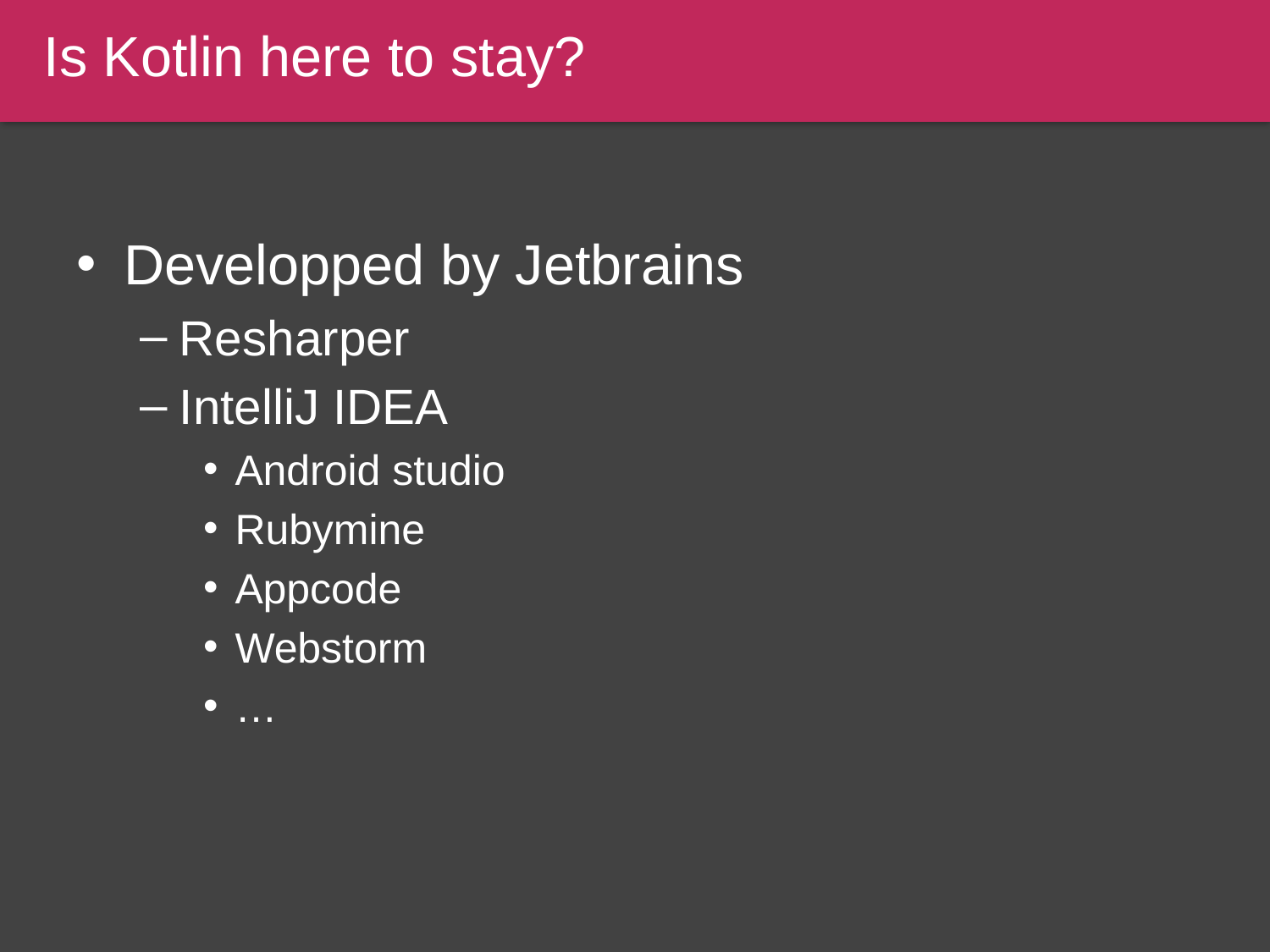

Is Kotlin here to stay?
#
Developped by Jetbrains
Resharper
IntelliJ IDEA
Android studio
Rubymine
Appcode
Webstorm
…